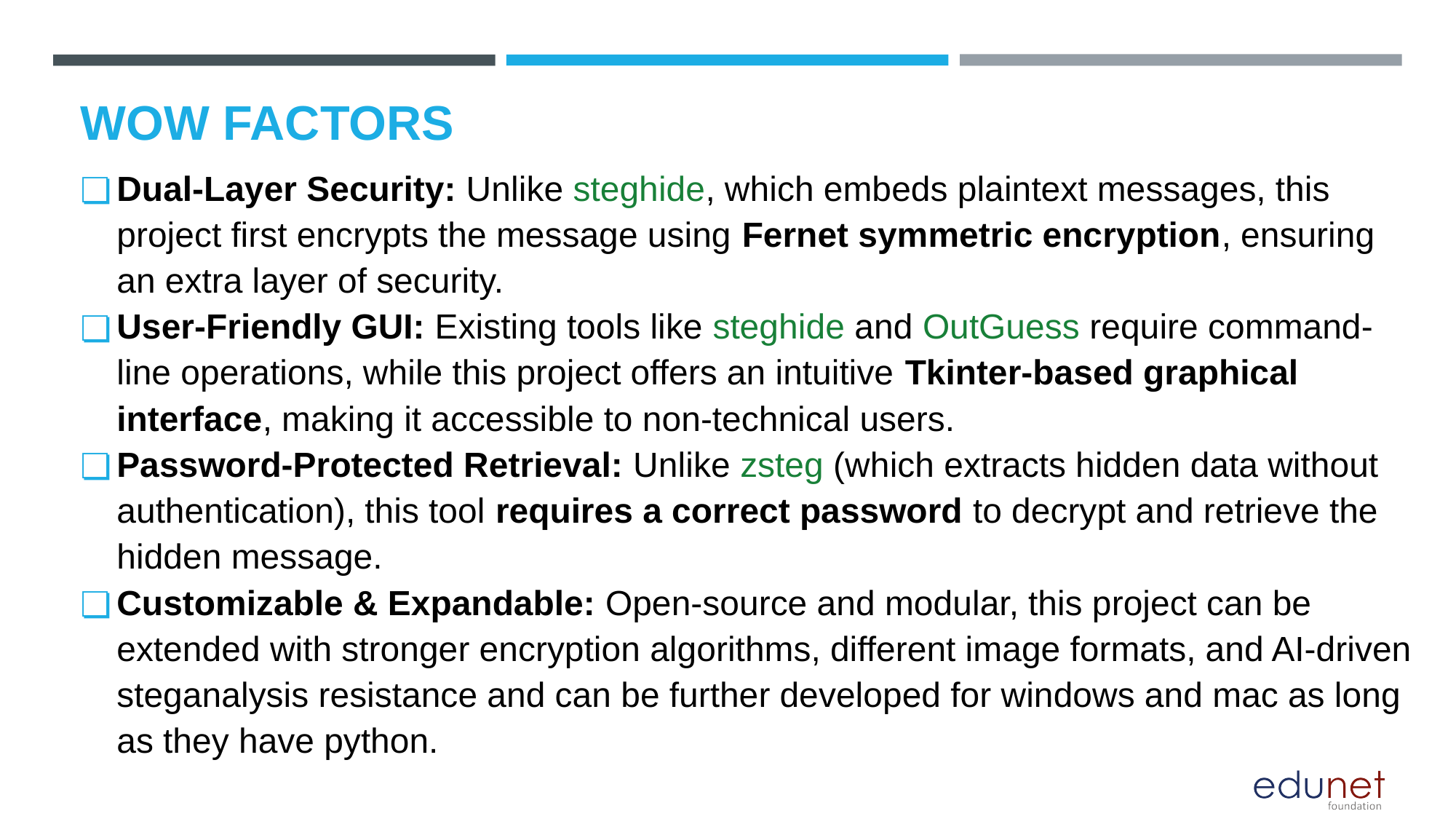

# WOW FACTORS

Dual-Layer Security: Unlike steghide, which embeds plaintext messages, this project first encrypts the message using Fernet symmetric encryption, ensuring an extra layer of security.
User-Friendly GUI: Existing tools like steghide and OutGuess require command-line operations, while this project offers an intuitive Tkinter-based graphical interface, making it accessible to non-technical users.
Password-Protected Retrieval: Unlike zsteg (which extracts hidden data without authentication), this tool requires a correct password to decrypt and retrieve the hidden message.
Customizable & Expandable: Open-source and modular, this project can be extended with stronger encryption algorithms, different image formats, and AI-driven steganalysis resistance and can be further developed for windows and mac as long as they have python.